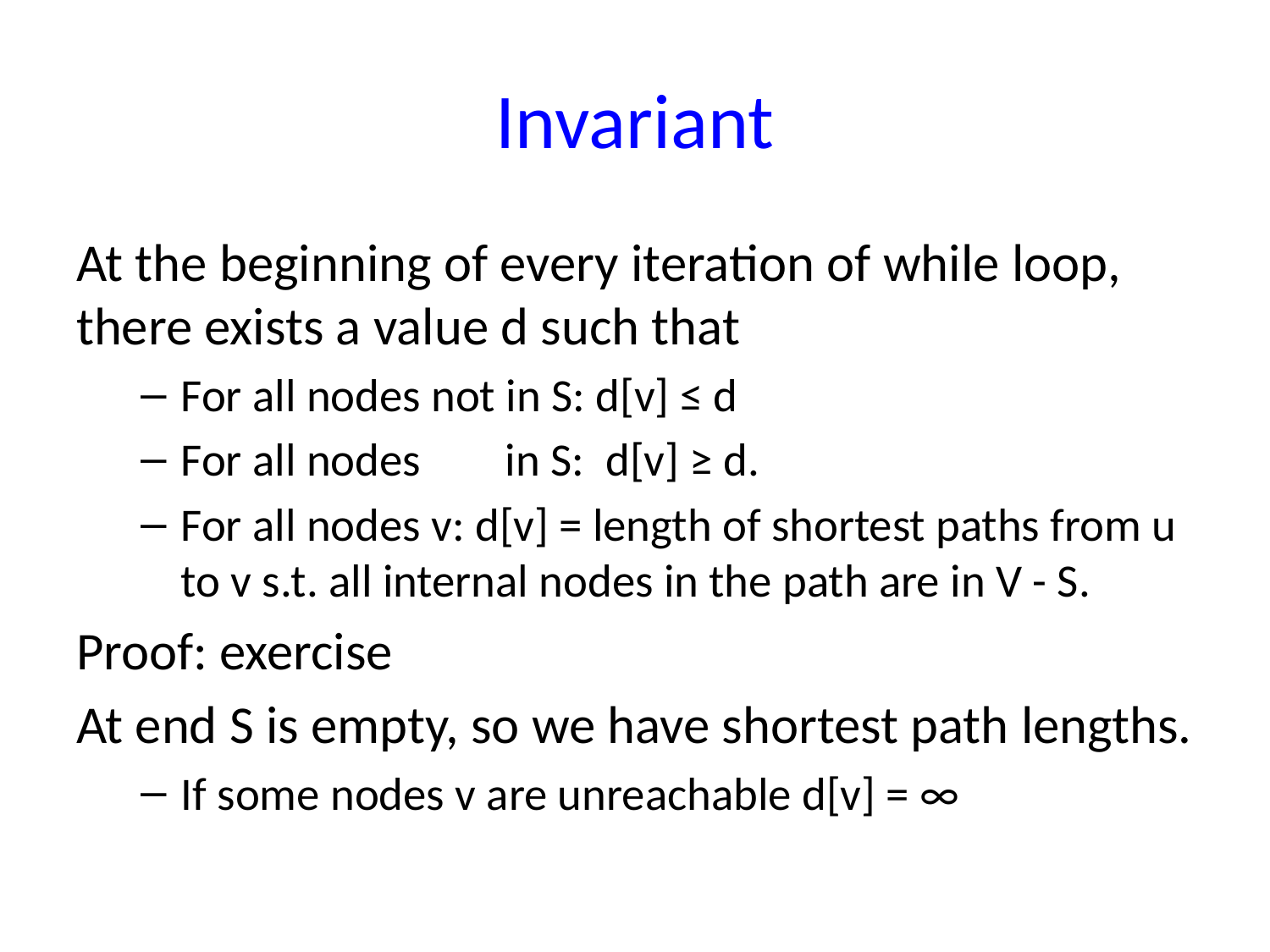

# Invariant
At the beginning of every iteration of while loop, there exists a value d such that
For all nodes not in S: d[v] ≤ d
For all nodes        in S:  d[v] ≥ d.
For all nodes v: d[v] = length of shortest paths from u to v s.t. all internal nodes in the path are in V - S.
Proof: exercise
At end S is empty, so we have shortest path lengths.
If some nodes v are unreachable d[v] = ∞